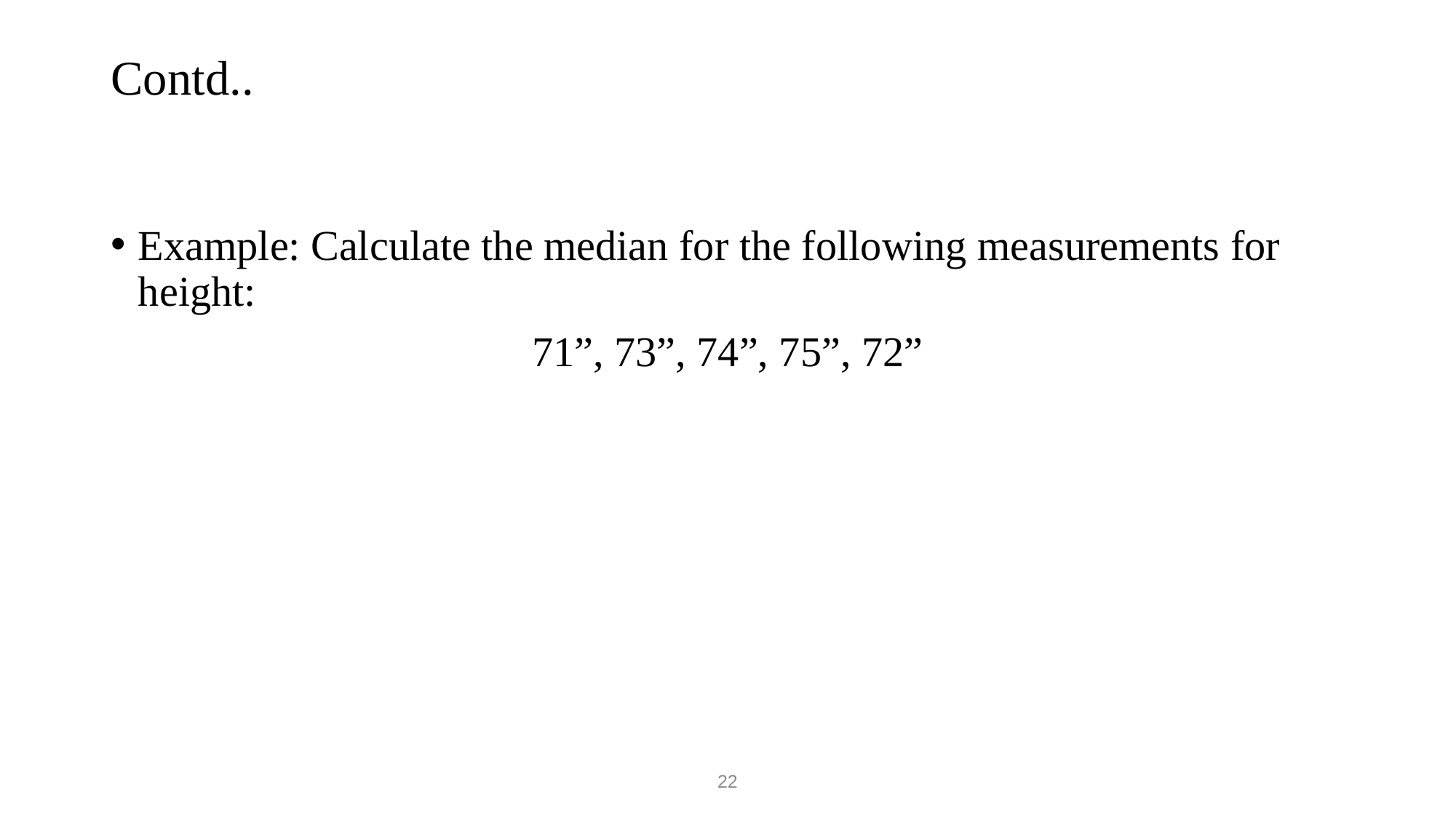

# Contd..
Example: Calculate the median for the following measurements for height:
71”, 73”, 74”, 75”, 72”
22